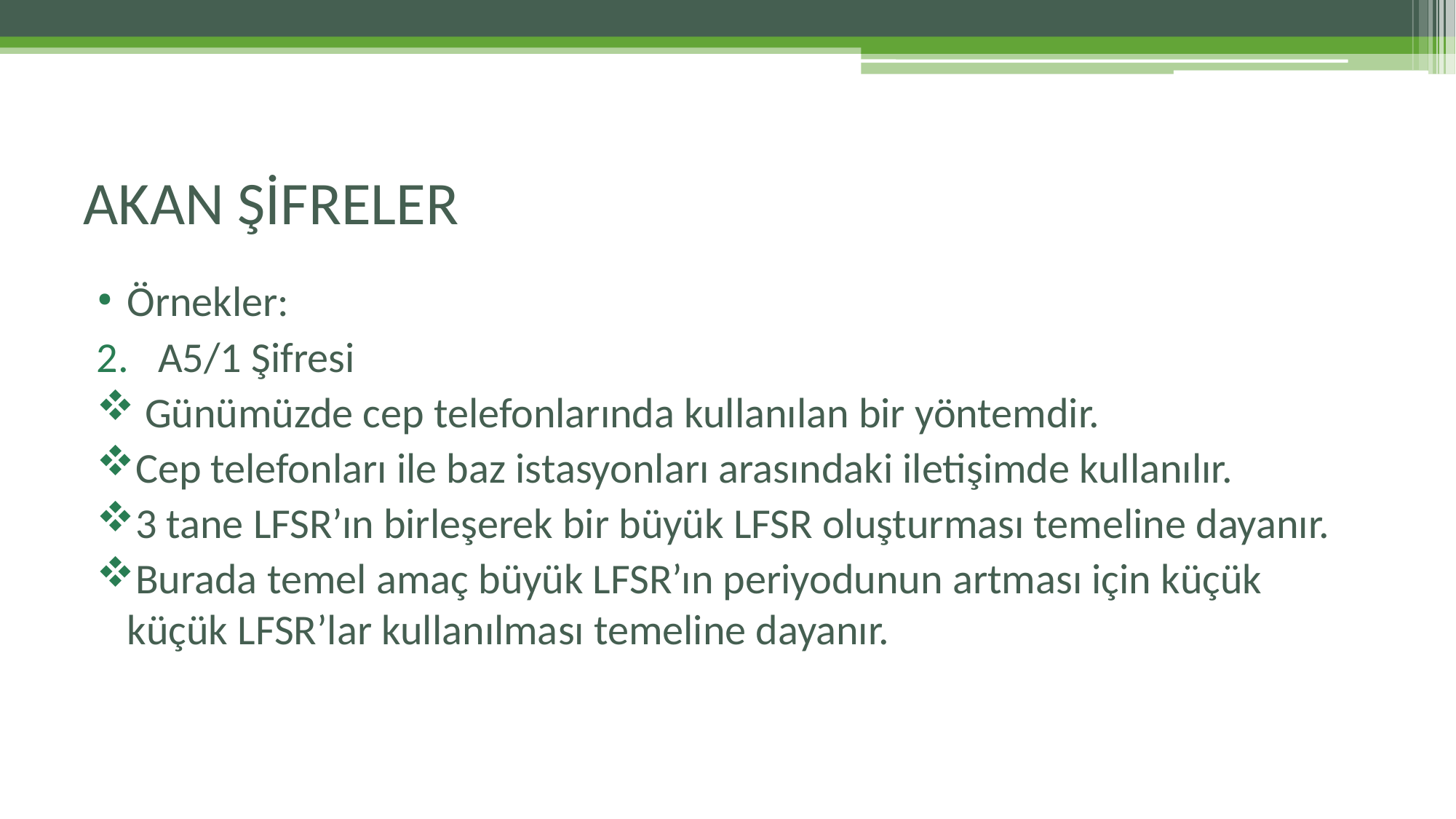

# AKAN ŞİFRELER
Örnekler:
A5/1 Şifresi
 Günümüzde cep telefonlarında kullanılan bir yöntemdir.
Cep telefonları ile baz istasyonları arasındaki iletişimde kullanılır.
3 tane LFSR’ın birleşerek bir büyük LFSR oluşturması temeline dayanır.
Burada temel amaç büyük LFSR’ın periyodunun artması için küçük küçük LFSR’lar kullanılması temeline dayanır.